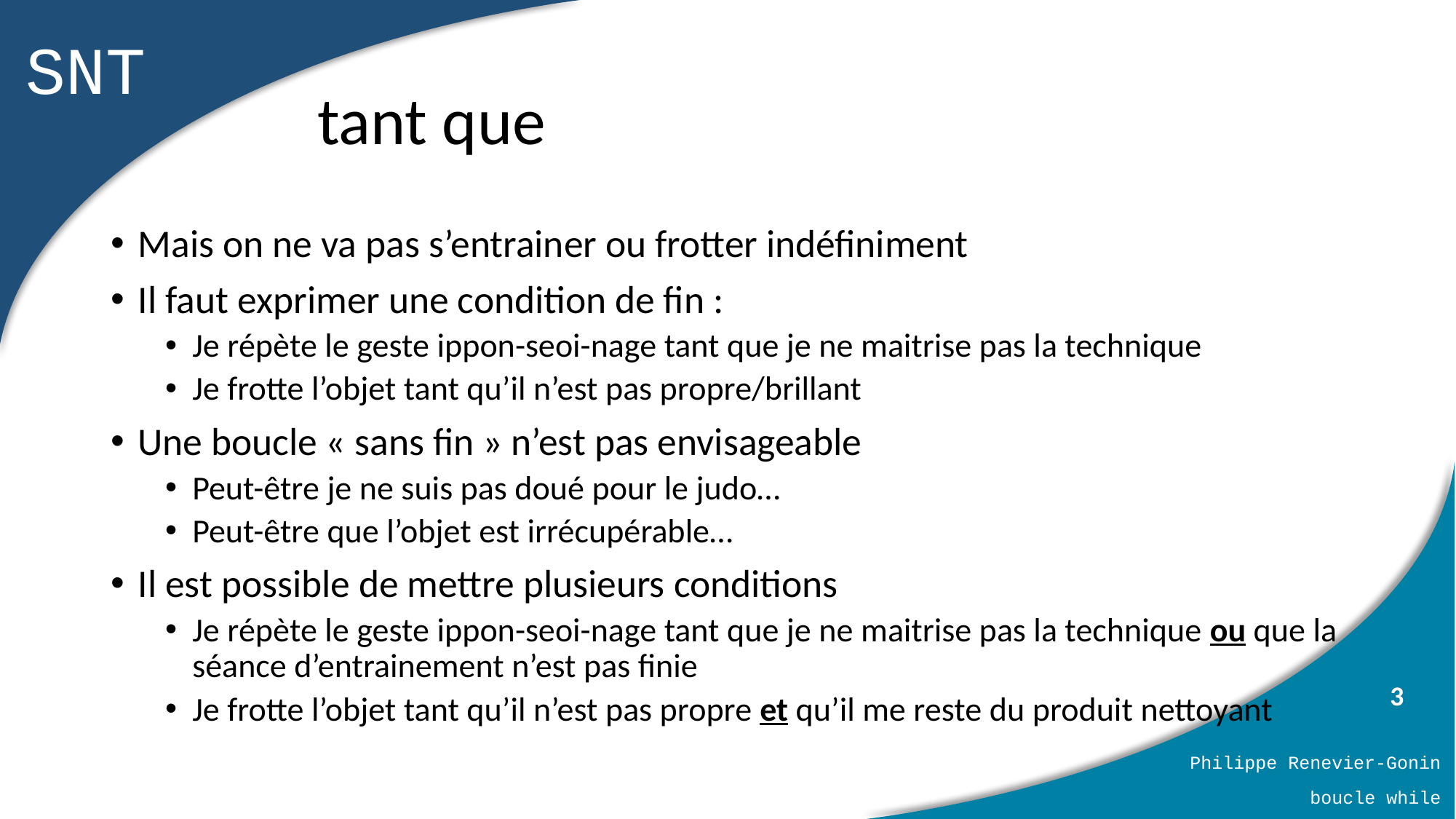

# tant que
Mais on ne va pas s’entrainer ou frotter indéfiniment
Il faut exprimer une condition de fin :
Je répète le geste ippon-seoi-nage tant que je ne maitrise pas la technique
Je frotte l’objet tant qu’il n’est pas propre/brillant
Une boucle « sans fin » n’est pas envisageable
Peut-être je ne suis pas doué pour le judo…
Peut-être que l’objet est irrécupérable…
Il est possible de mettre plusieurs conditions
Je répète le geste ippon-seoi-nage tant que je ne maitrise pas la technique ou que la séance d’entrainement n’est pas finie
Je frotte l’objet tant qu’il n’est pas propre et qu’il me reste du produit nettoyant